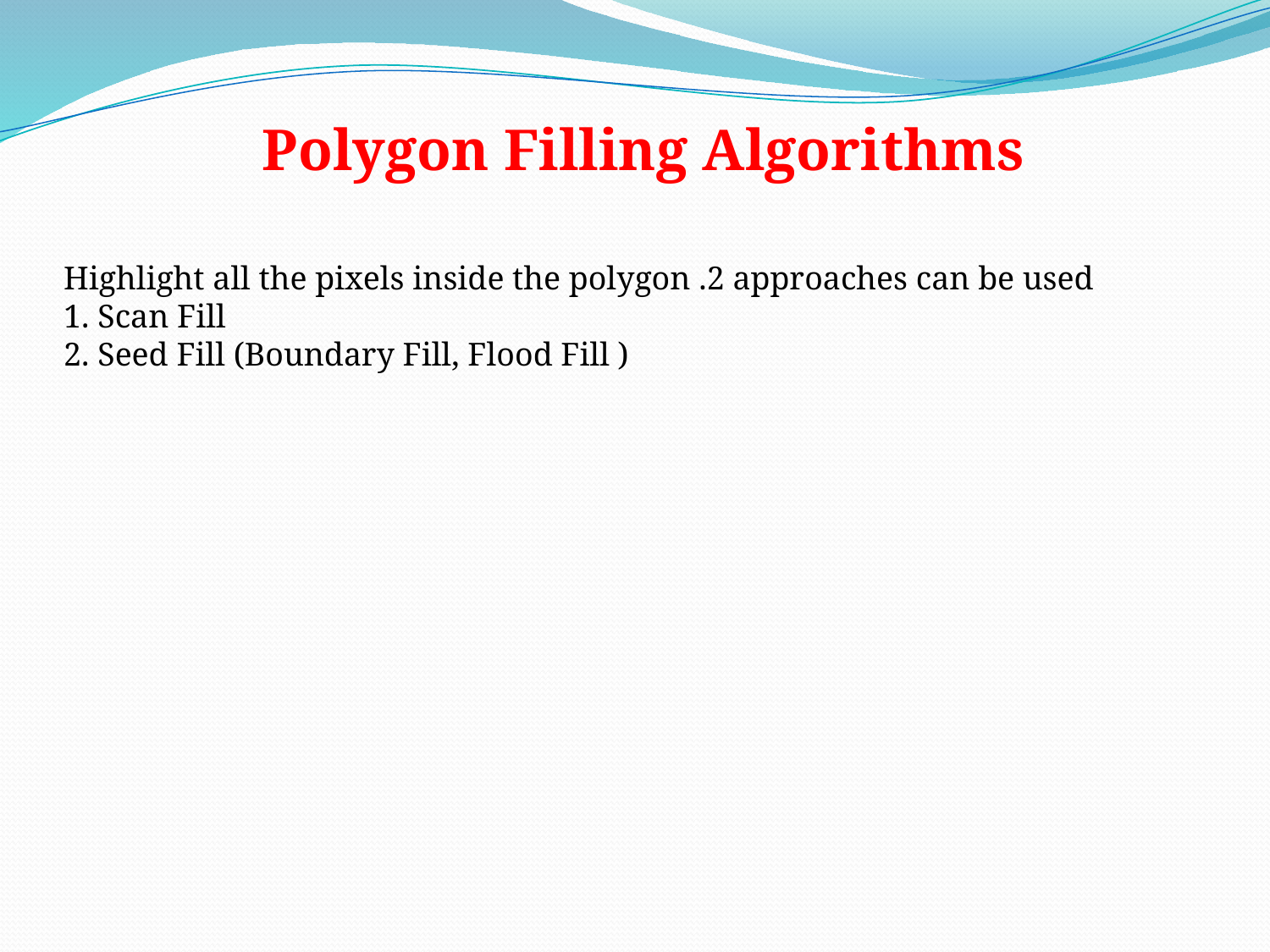

Polygon Filling Algorithms

Highlight all the pixels inside the polygon .2 approaches can be used
1. Scan Fill
2. Seed Fill (Boundary Fill, Flood Fill )